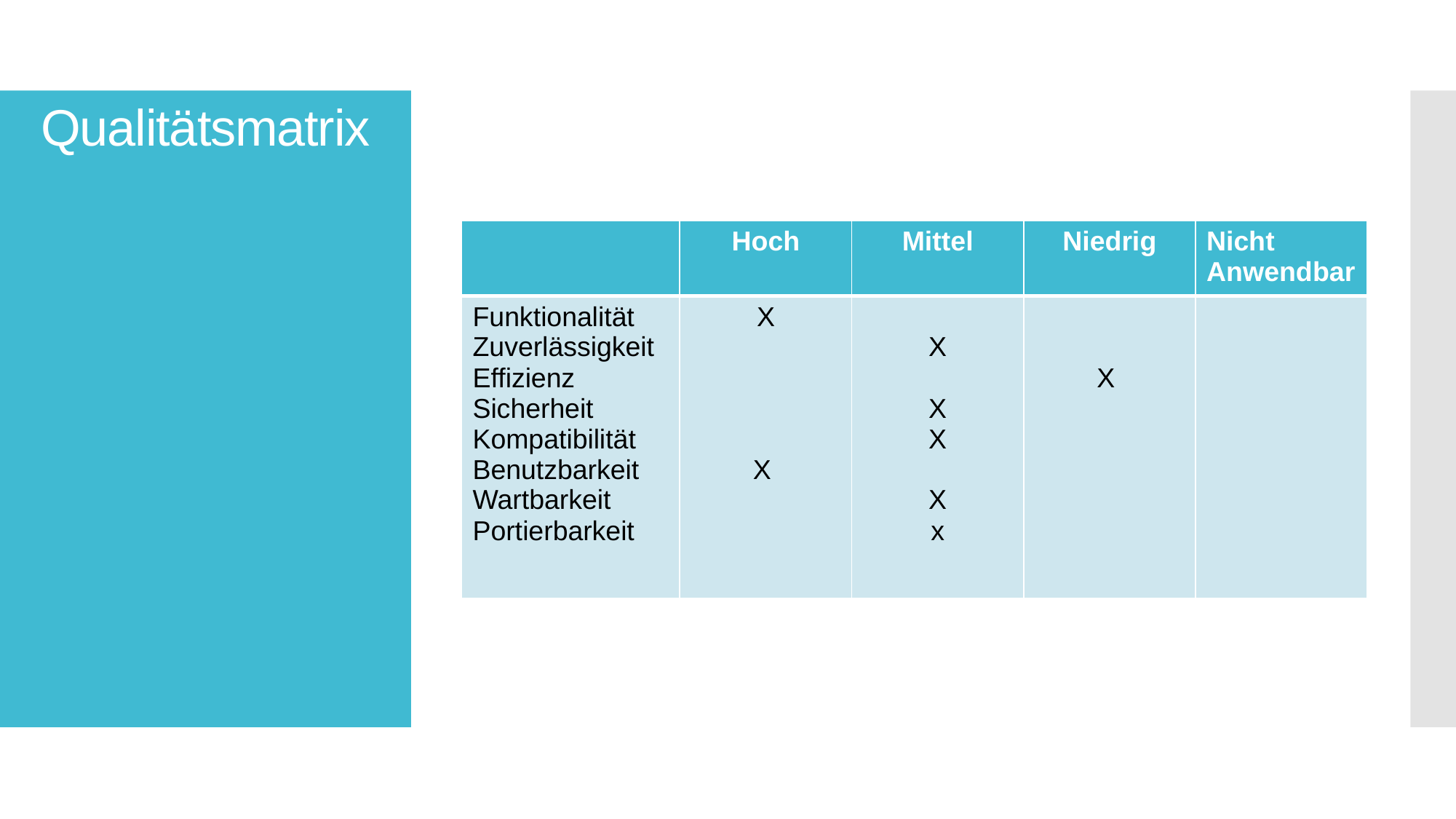

# Qualitätsmatrix
|  | Hoch | Mittel | Niedrig | Nicht Anwendbar |
| --- | --- | --- | --- | --- |
| Funktionalität Zuverlässigkeit Effizienz Sicherheit Kompatibilität Benutzbarkeit Wartbarkeit Portierbarkeit | X X | X X X X x | X |  |